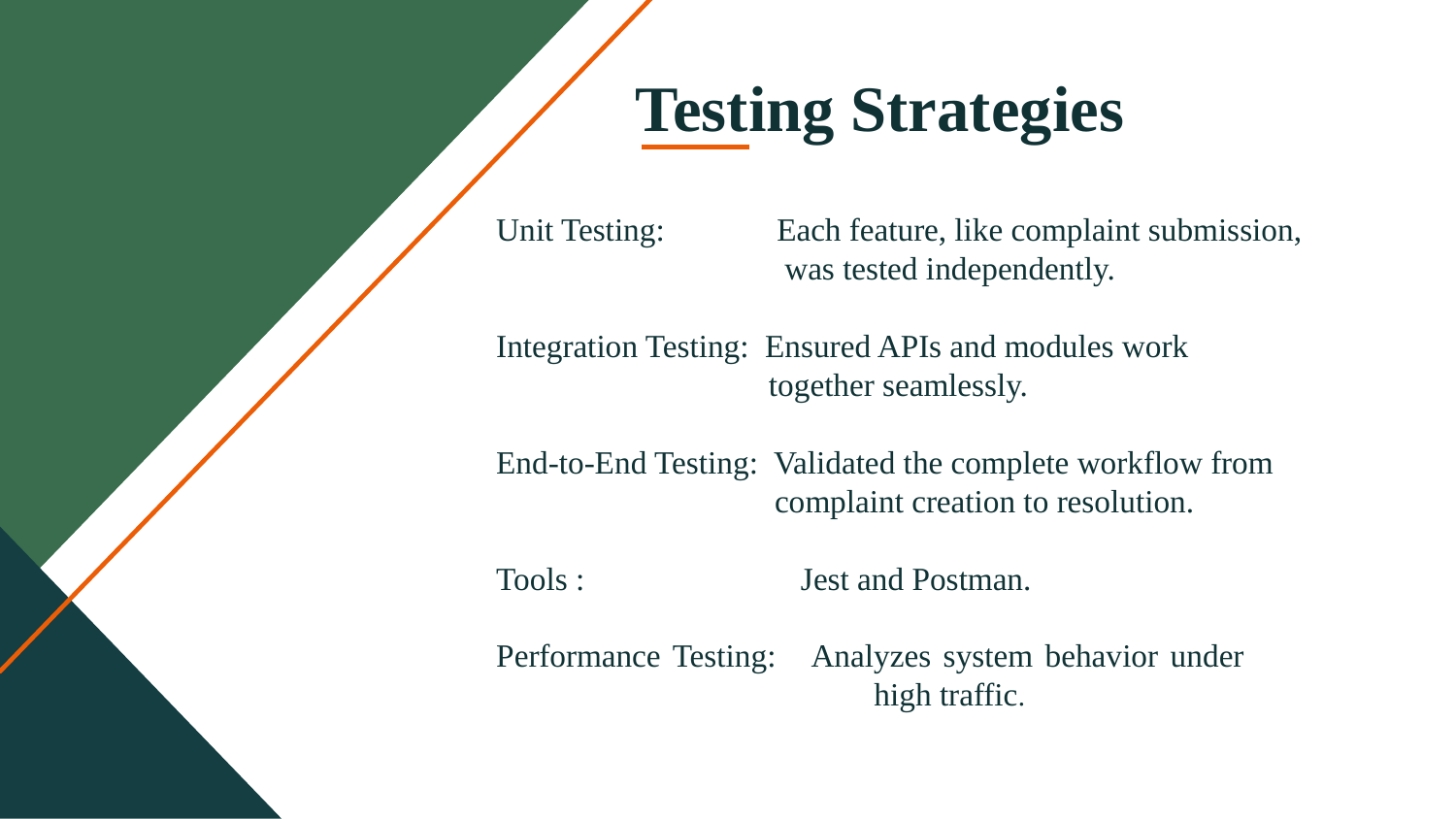

# Testing Strategies
Unit Testing:              Each feature, like complaint submission,
                                    was tested independently.

Integration Testing:  Ensured APIs and modules work
                                  together seamlessly.

End-to-End Testing:  Validated the complete workflow from
                                complaint creation to resolution.

Tools :                           Jest and Postman.

Performance Testing:   Analyzes system behavior under 			                             high traffic.